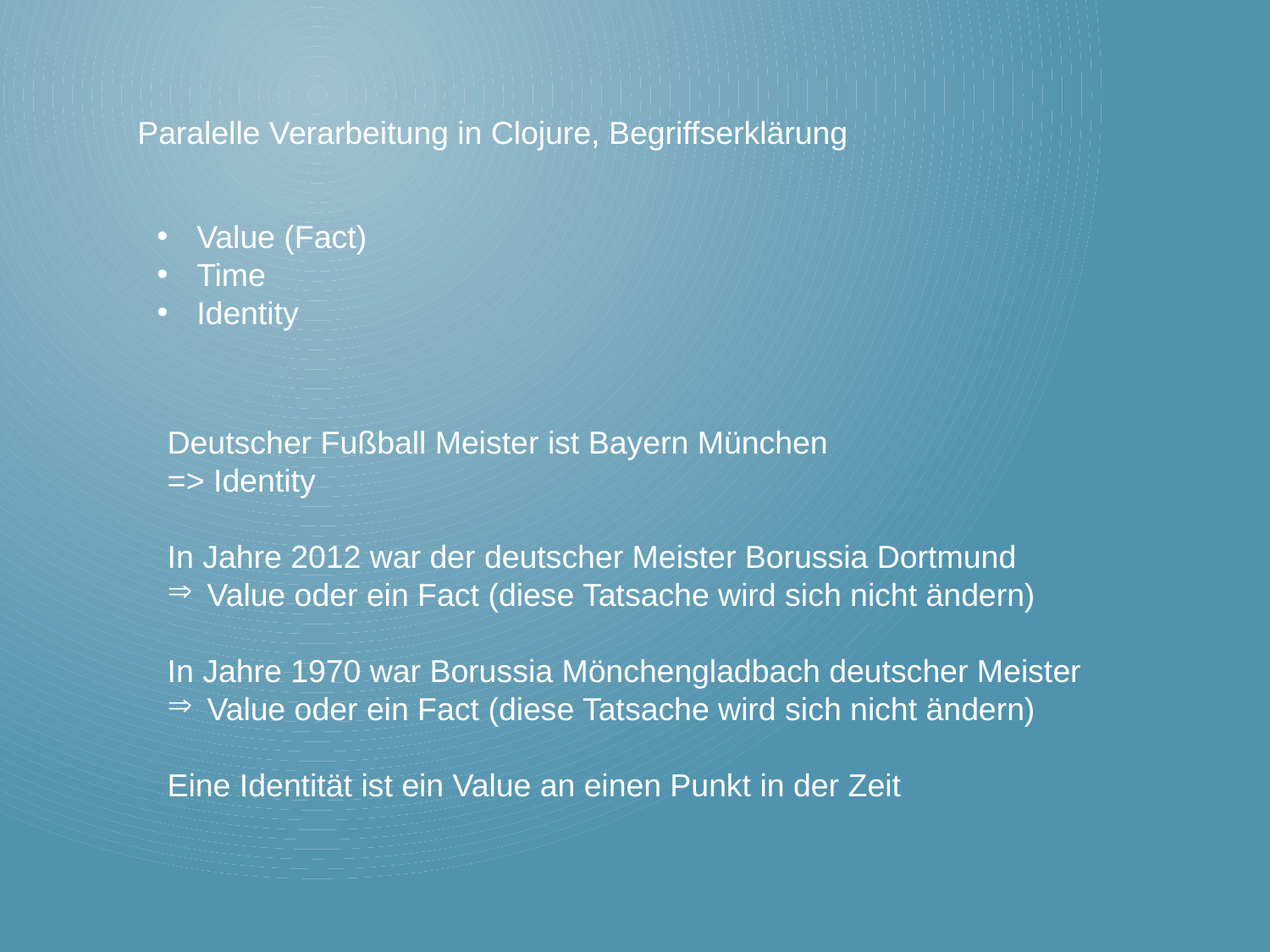

Paralelle Verarbeitung in Clojure, Begriffserklärung
Value (Fact)
Time
Identity
Deutscher Fußball Meister ist Bayern München
=> Identity

In Jahre 2012 war der deutscher Meister Borussia Dortmund
Value oder ein Fact (diese Tatsache wird sich nicht ändern)

In Jahre 1970 war Borussia Mönchengladbach deutscher Meister
Value oder ein Fact (diese Tatsache wird sich nicht ändern)

Eine Identität ist ein Value an einen Punkt in der Zeit